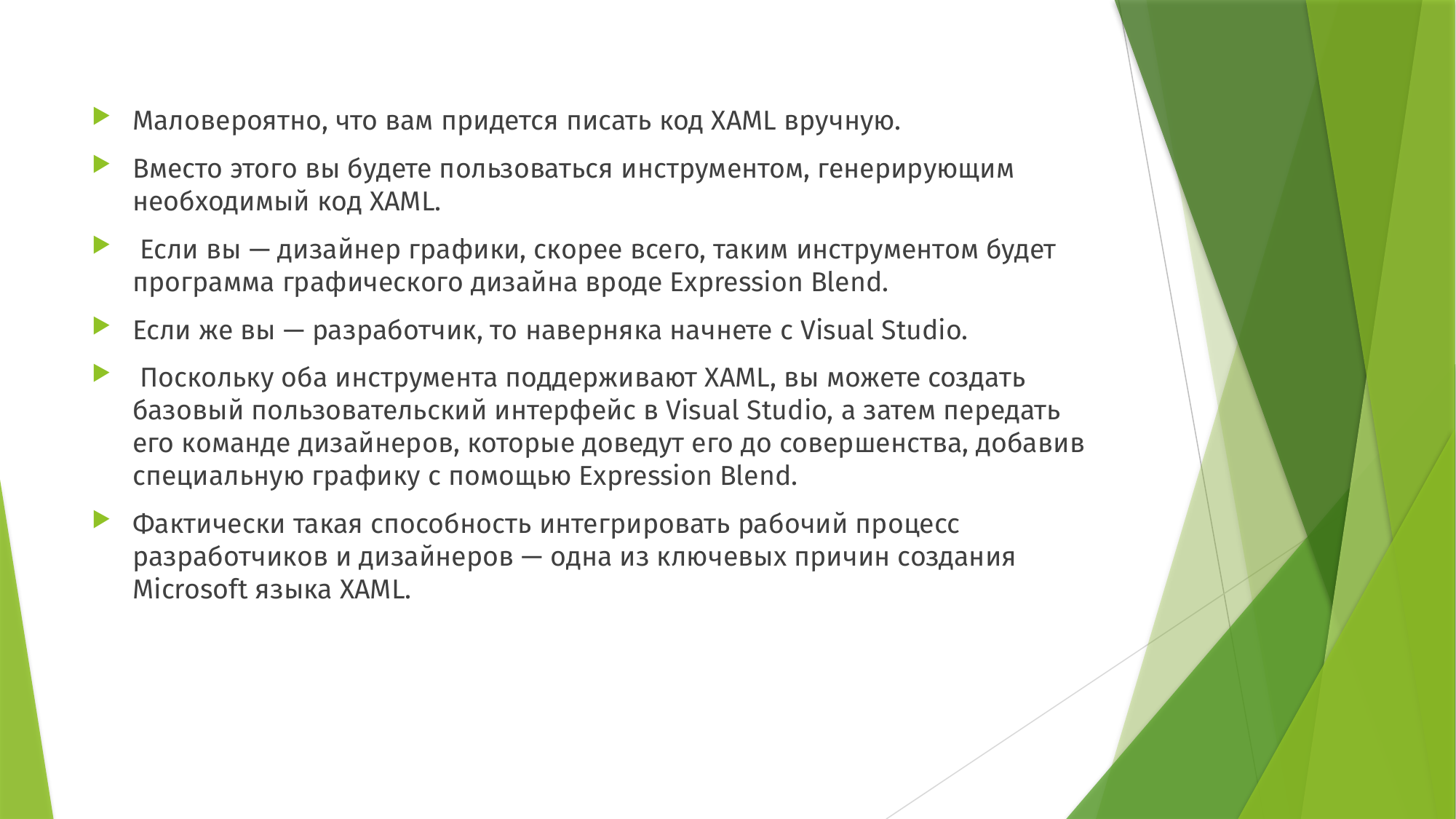

Маловероятно, что вам придется писать код XAML вручную.
Вместо этого вы будете пользоваться инструментом, генерирующим необходимый код XAML.
 Если вы — дизайнер графики, скорее всего, таким инструментом будет программа графического дизайна вроде Expression Blend.
Если же вы — разработчик, то наверняка начнете с Visual Studio.
 Поскольку оба инструмента поддерживают XAML, вы можете создать базовый пользовательский интерфейс в Visual Studio, а затем передать его команде дизайнеров, которые доведут его до совершенства, добавив специальную графику с помощью Expression Blend.
Фактически такая способность интегрировать рабочий процесс разработчиков и дизайнеров — одна из ключевых причин создания Microsoft языка XAML.